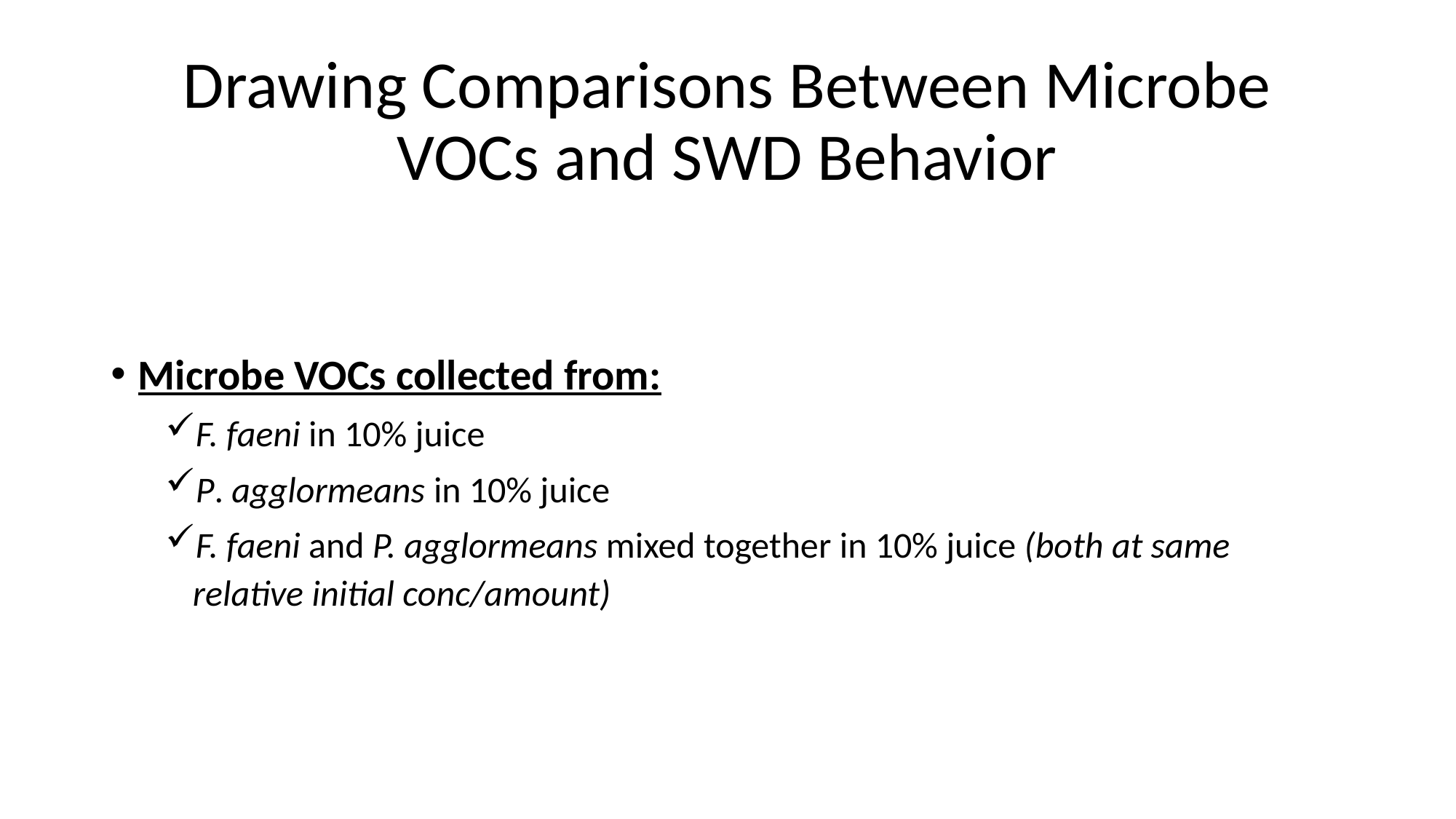

# Drawing Comparisons Between Microbe VOCs and SWD Behavior
Microbe VOCs collected from:
F. faeni in 10% juice
P. agglormeans in 10% juice
F. faeni and P. agglormeans mixed together in 10% juice (both at same relative initial conc/amount)